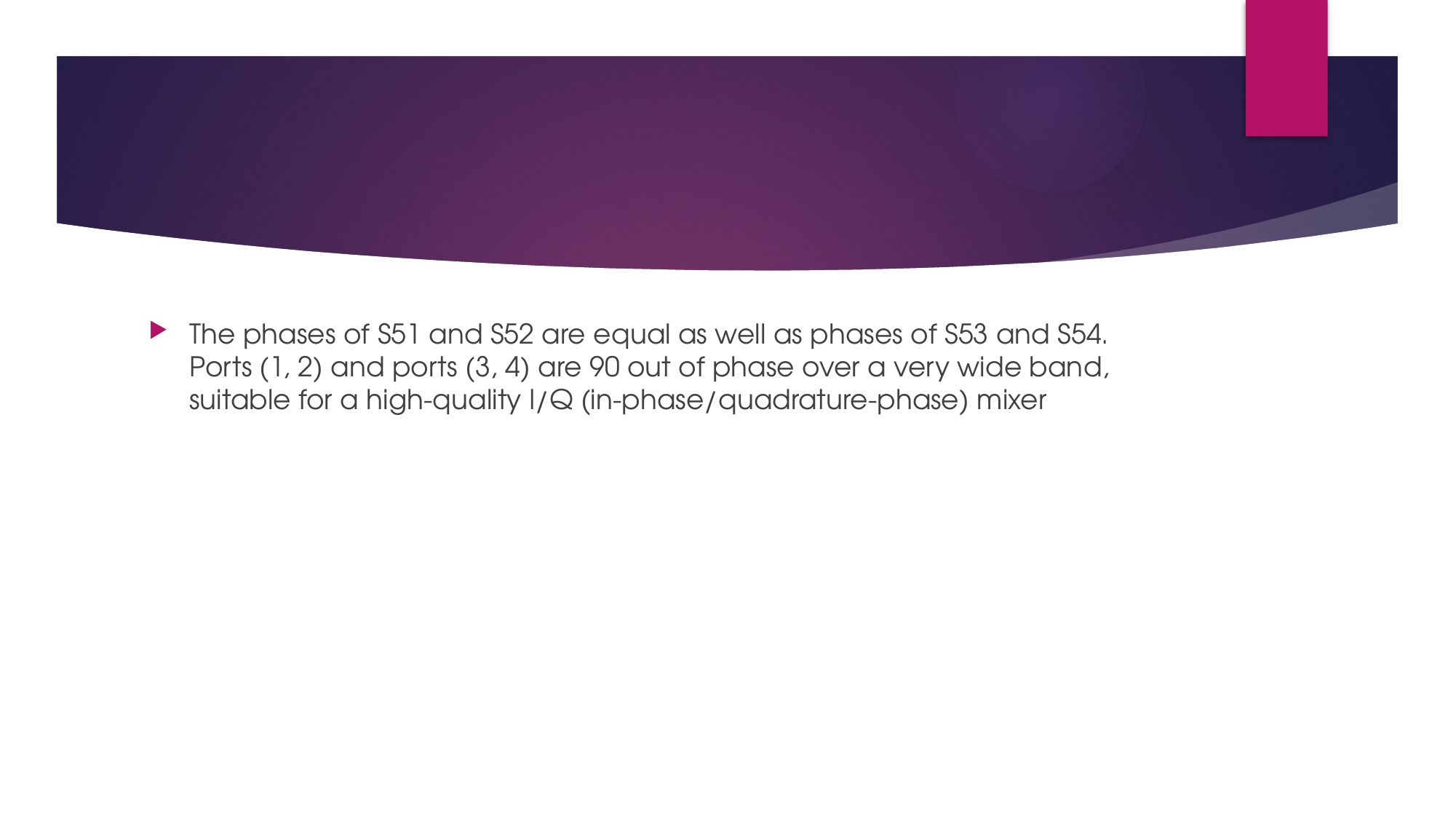

#
The phases of S51 and S52 are equal as well as phases of S53 and S54. Ports (1, 2) and ports (3, 4) are 90 out of phase over a very wide band, suitable for a high-quality I/Q (in-phase/quadrature-phase) mixer